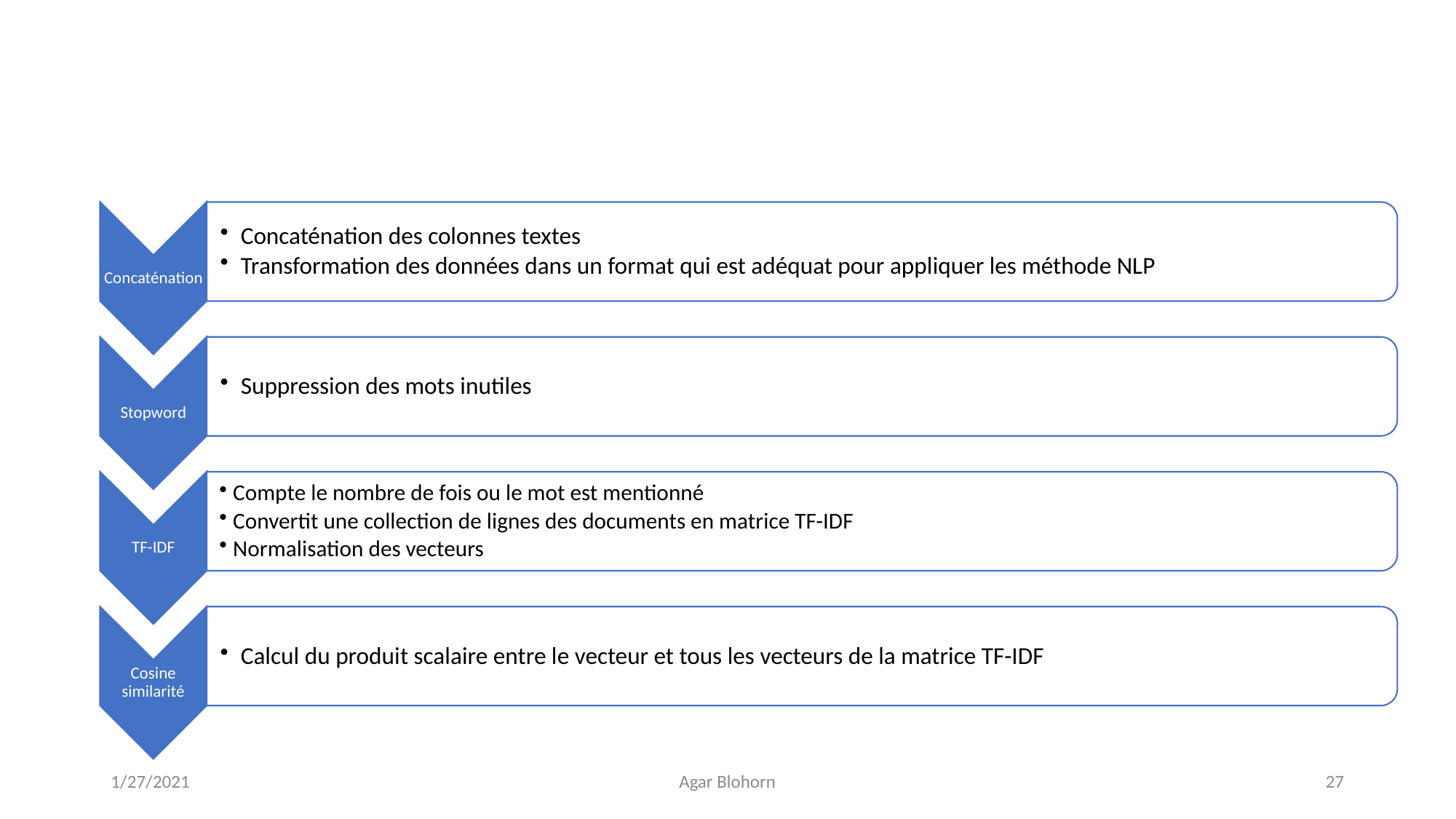

# Etapes réalisées
Concaténation
Concaténation des colonnes textes
Transformation des données dans un format qui est adéquat pour appliquer les méthode NLP
Stopword
Suppression des mots inutiles
TF-IDF
Compte le nombre de fois ou le mot est mentionné
Convertit une collection de lignes des documents en matrice TF-IDF
Normalisation des vecteurs
Cosine similarité
Calcul du produit scalaire entre le vecteur et tous les vecteurs de la matrice TF-IDF
1/27/2021
Agar Blohorn
27